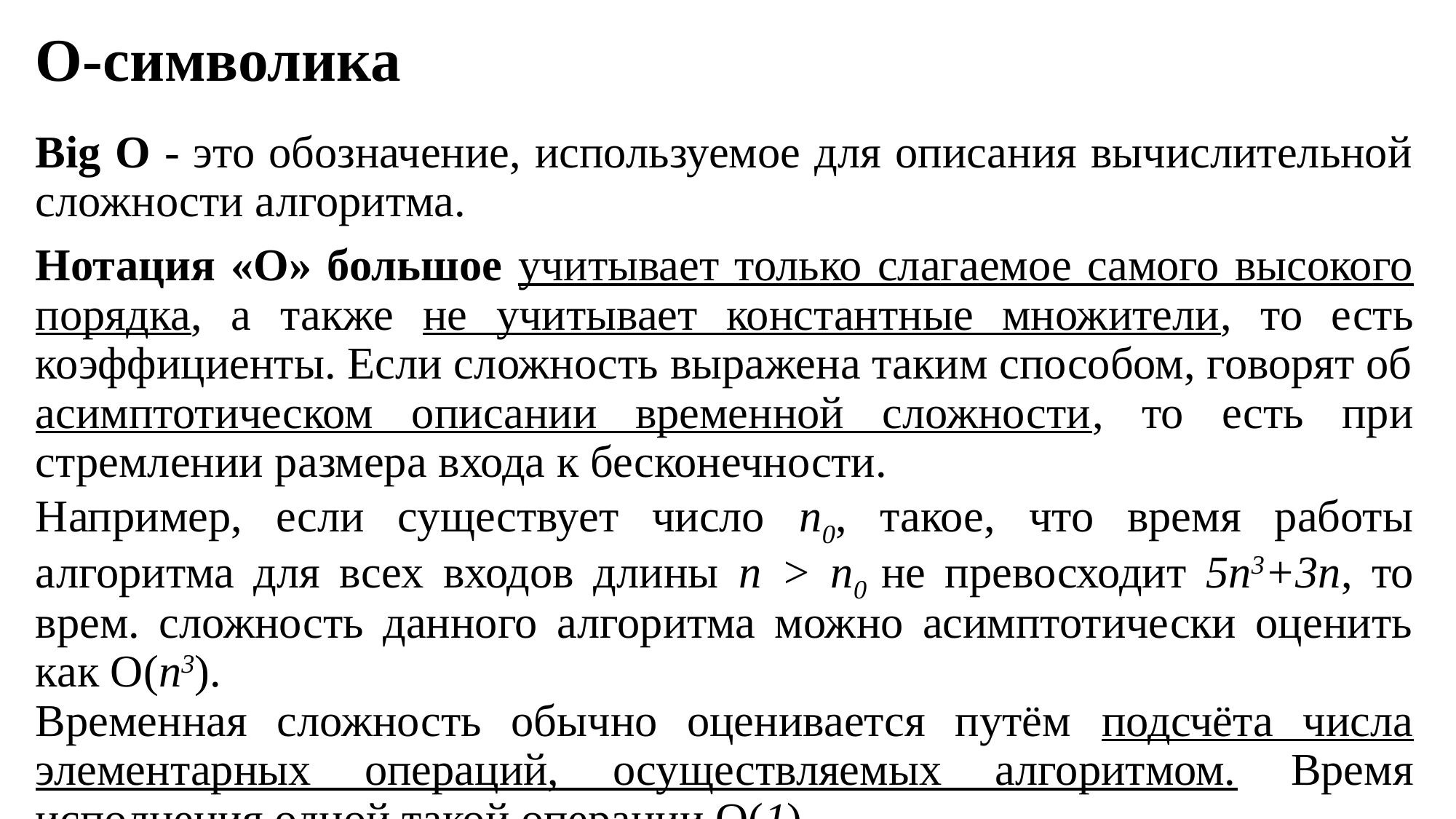

# О-символика
Big O - это обозначение, используемое для описания вычислительной сложности алгоритма.
Нотация «O» большое учитывает только слагаемое самого высокого порядка, а также не учитывает константные множители, то есть коэффициенты. Если сложность выражена таким способом, говорят об асимптотическом описании временной сложности, то есть при стремлении размера входа к бесконечности.
Например, если существует число n0, такое, что время работы алгоритма для всех входов длины n > n0 не превосходит 5n3+3n, то врем. сложность данного алгоритма можно асимптотически оценить как О(n3).
Временная сложность обычно оценивается путём подсчёта числа элементарных операций, осуществляемых алгоритмом. Время исполнения одной такой операции O(1).